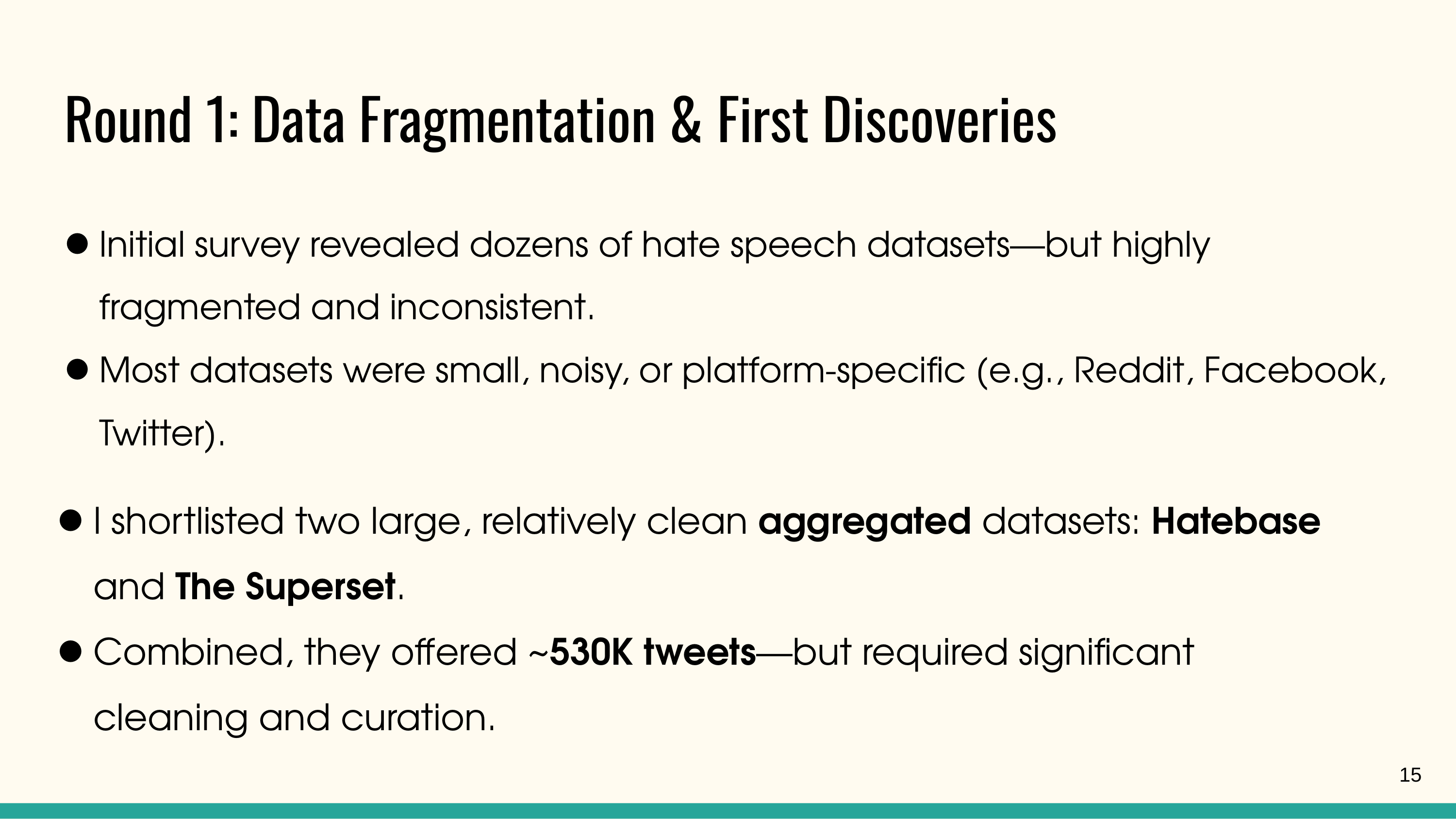

# Round 1: Data Fragmentation & First Discoveries
Initial survey revealed dozens of hate speech datasets—but highly fragmented and inconsistent.
Most datasets were small, noisy, or platform-specific (e.g., Reddit, Facebook, Twitter).
I shortlisted two large, relatively clean aggregated datasets: Hatebase and The Superset.
Combined, they offered ~530K tweets—but required significant cleaning and curation.
15